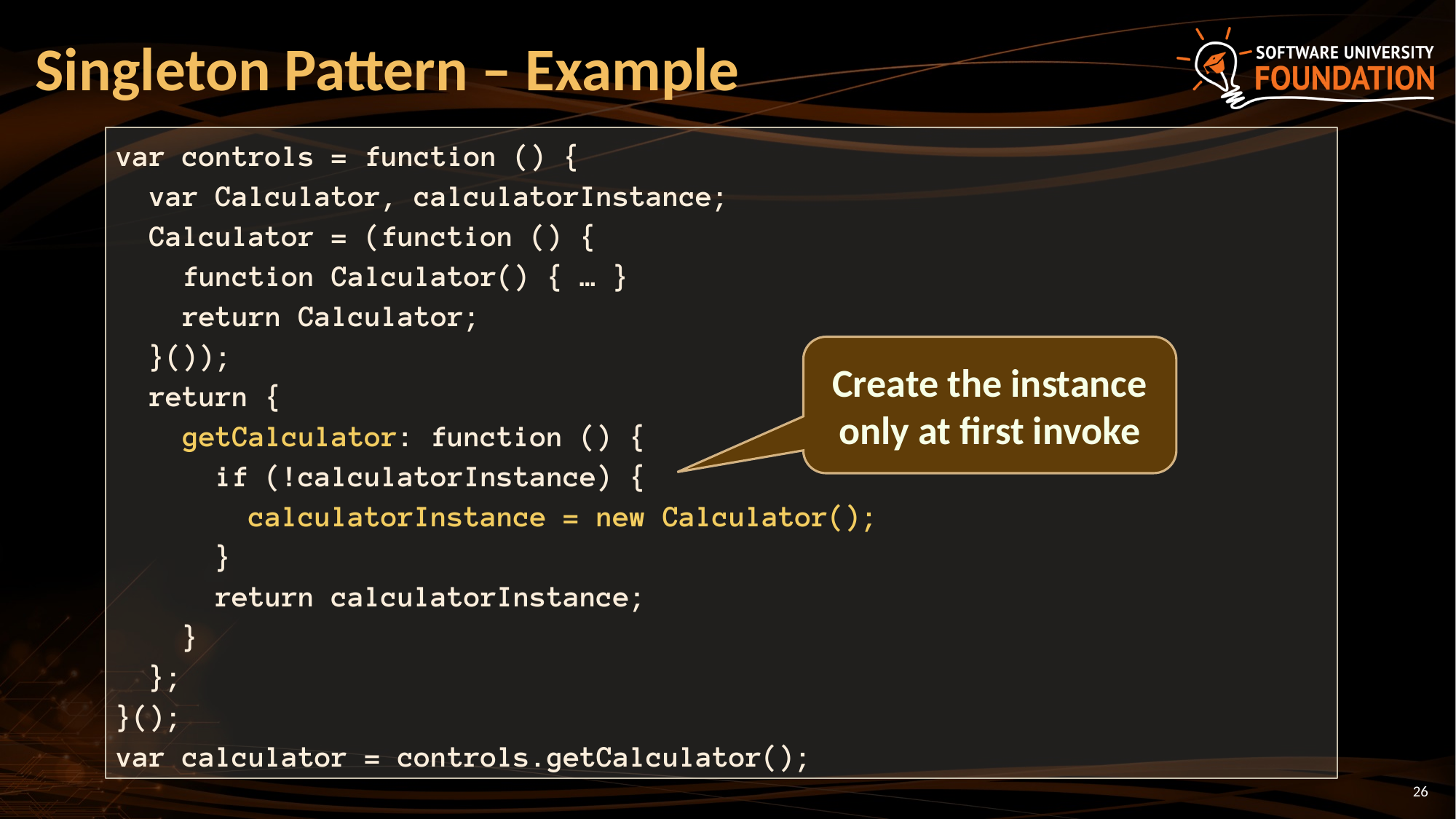

# Singleton Pattern – Example
var controls = function () {
  var Calculator, calculatorInstance;
  Calculator = (function () {
    function Calculator() { … }
    return Calculator;
  }());
  return {
    getCalculator: function () {
      if (!calculatorInstance) {
        calculatorInstance = new Calculator();
      }
      return calculatorInstance;
    }
  };
}();
var calculator = controls.getCalculator();
Create the instance only at first invoke
26